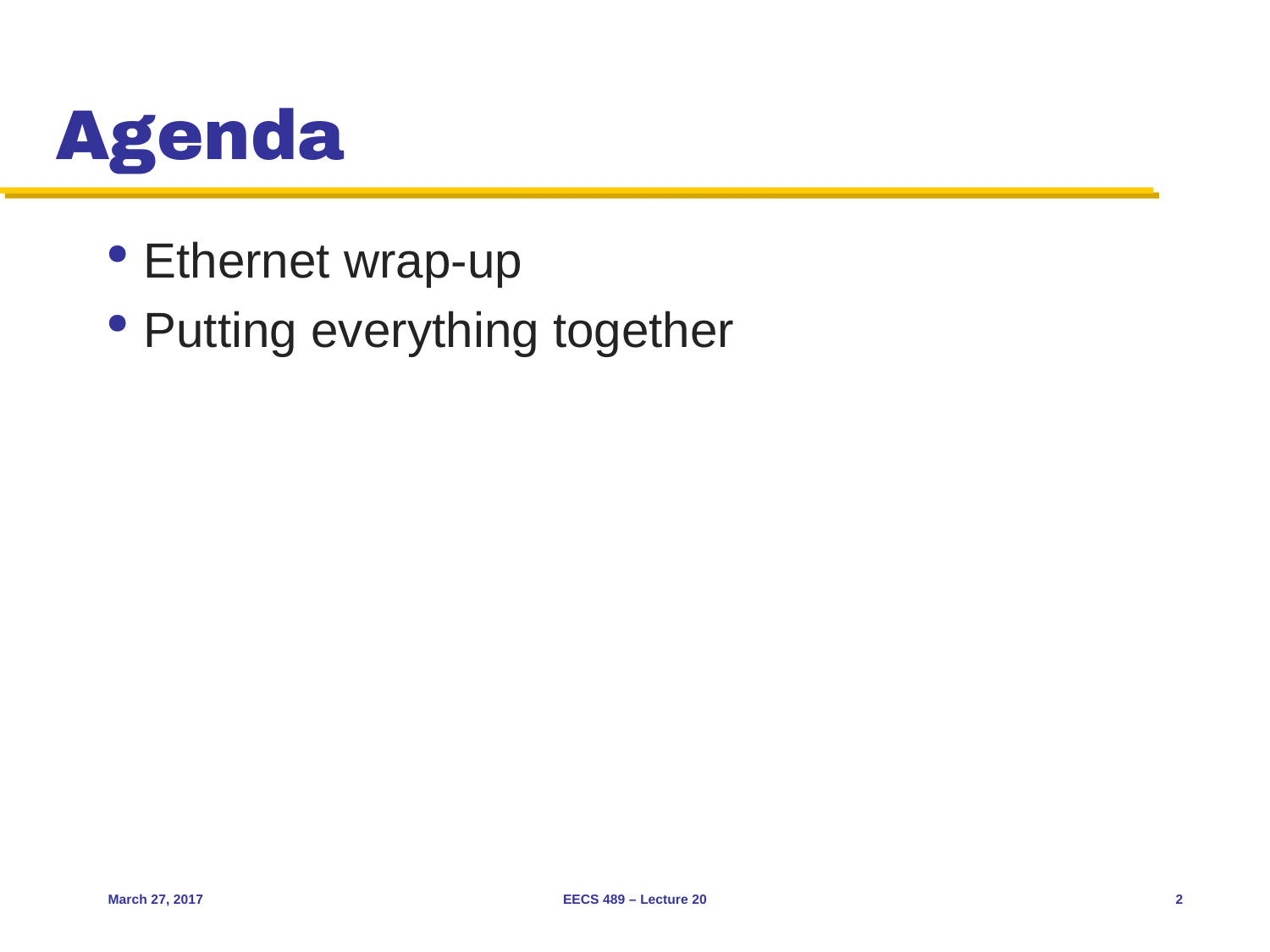

# Agenda
Ethernet wrap-up
Putting everything together
March 27, 2017
EECS 489 – Lecture 20
2